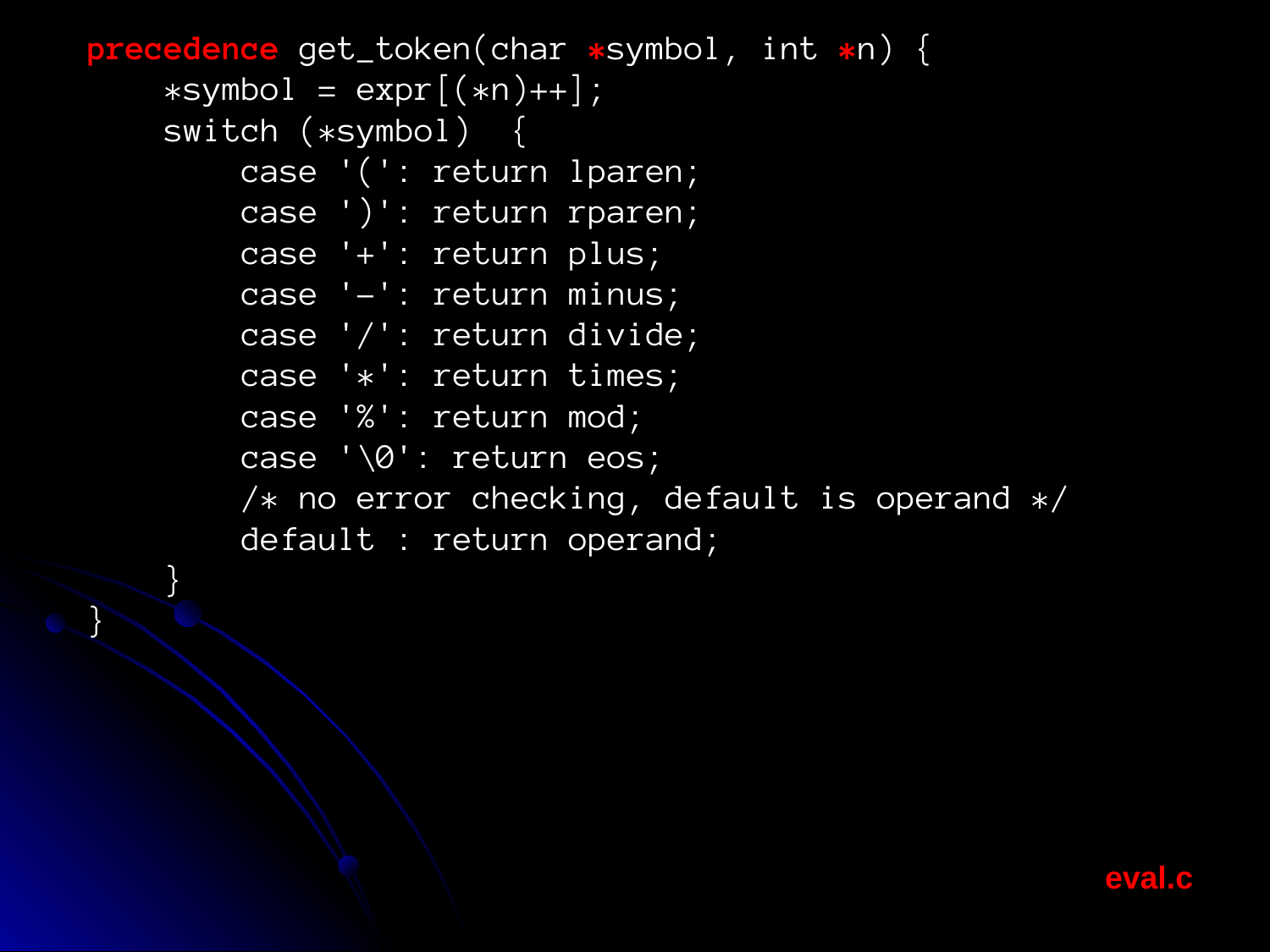

precedence get_token(char *symbol, int *n) {
    *symbol = expr[(*n)++];
    switch (*symbol)  {
        case '(': return lparen;
        case ')': return rparen;
        case '+': return plus;
        case '-': return minus;
        case '/': return divide;
        case '*': return times;
        case '%': return mod;
        case '\0': return eos;
        /* no error checking, default is operand */
        default : return operand;
    }
}
eval.c